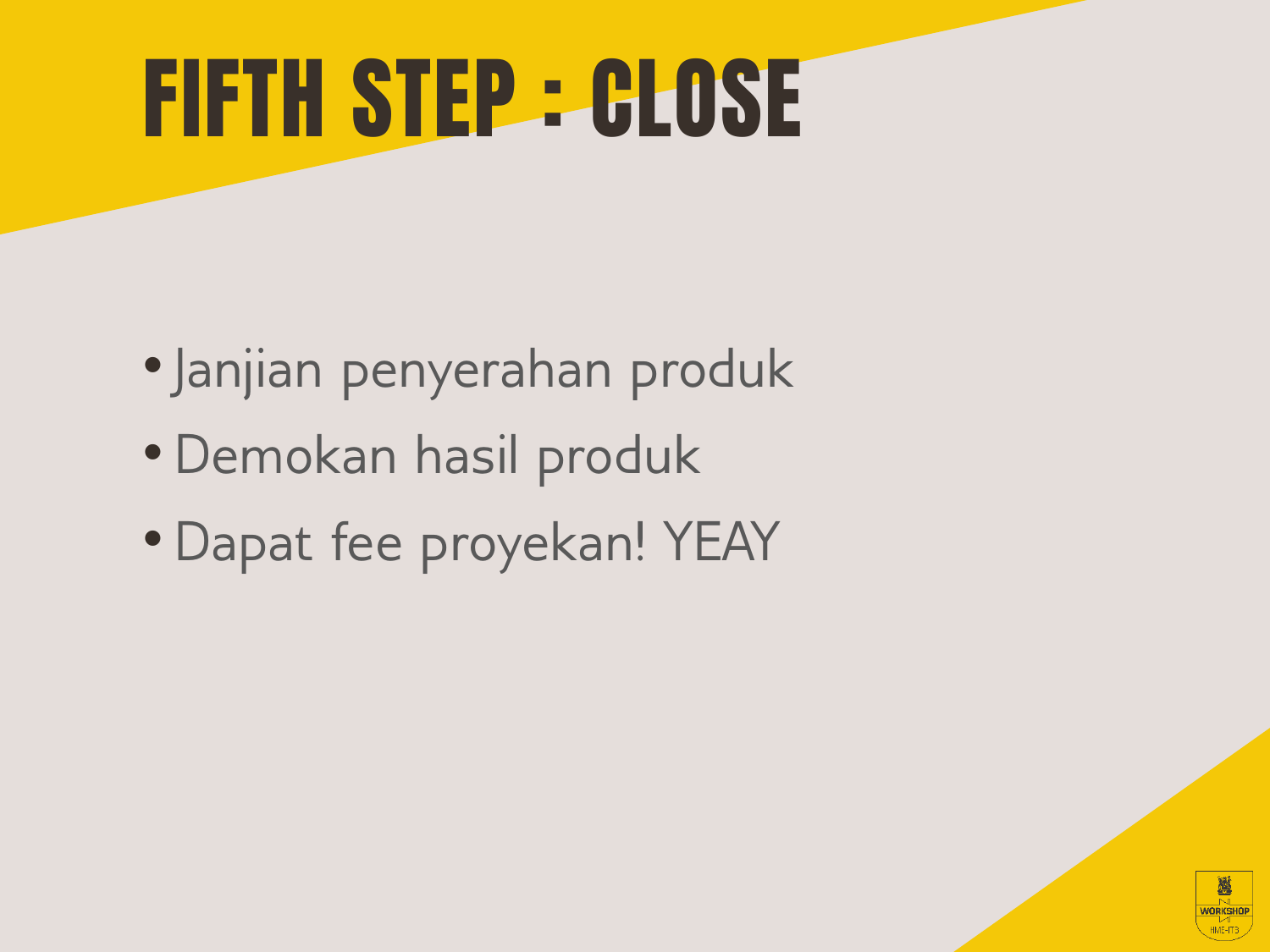

# FiFTH step : CLOSE
Janjian penyerahan produk
Demokan hasil produk
Dapat fee proyekan! YEAY